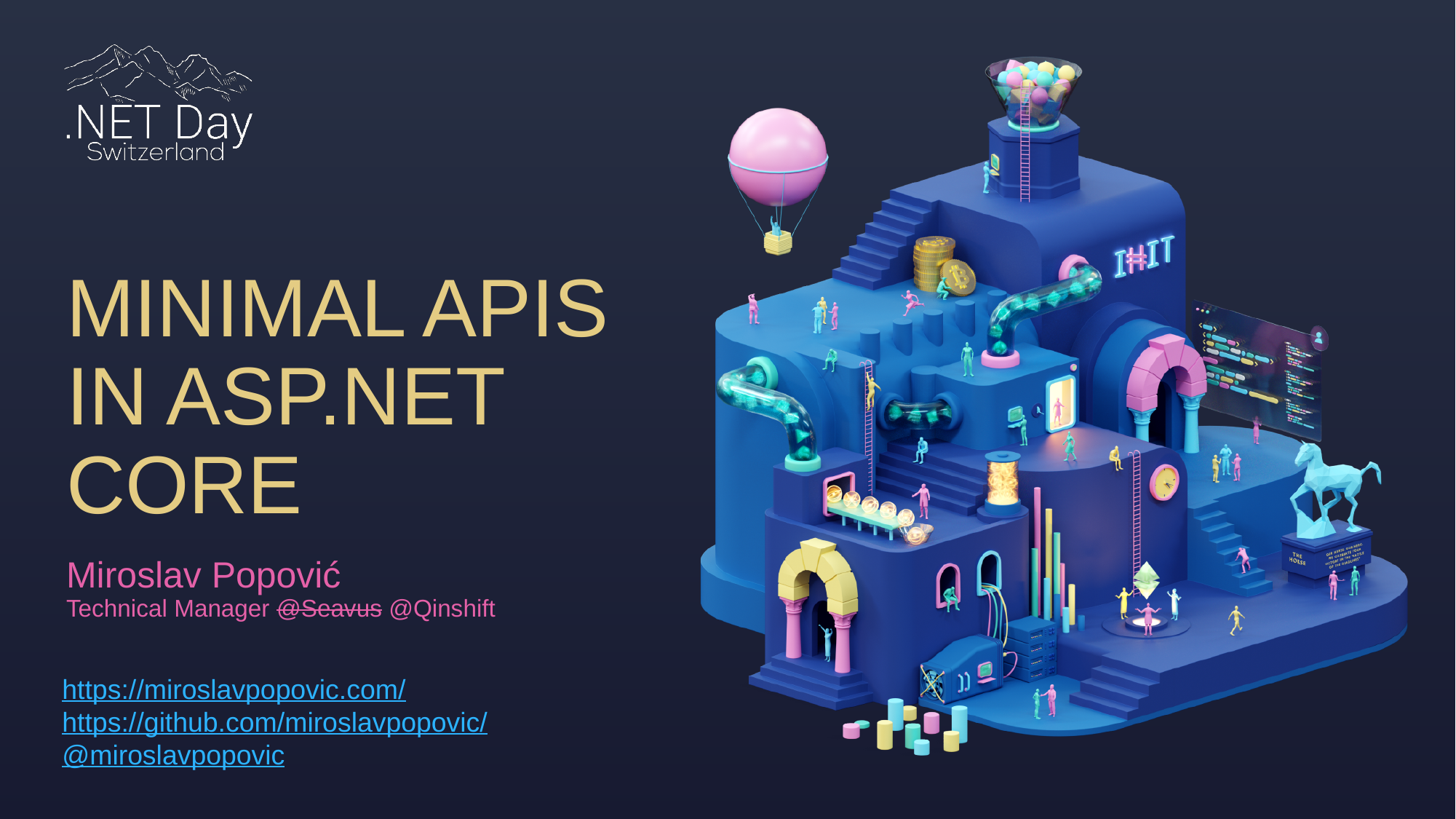

# Minimal APIs in ASP.NET Core
Miroslav Popović
Technical Manager @Seavus @Qinshift
https://miroslavpopovic.com/
https://github.com/miroslavpopovic/
@miroslavpopovic